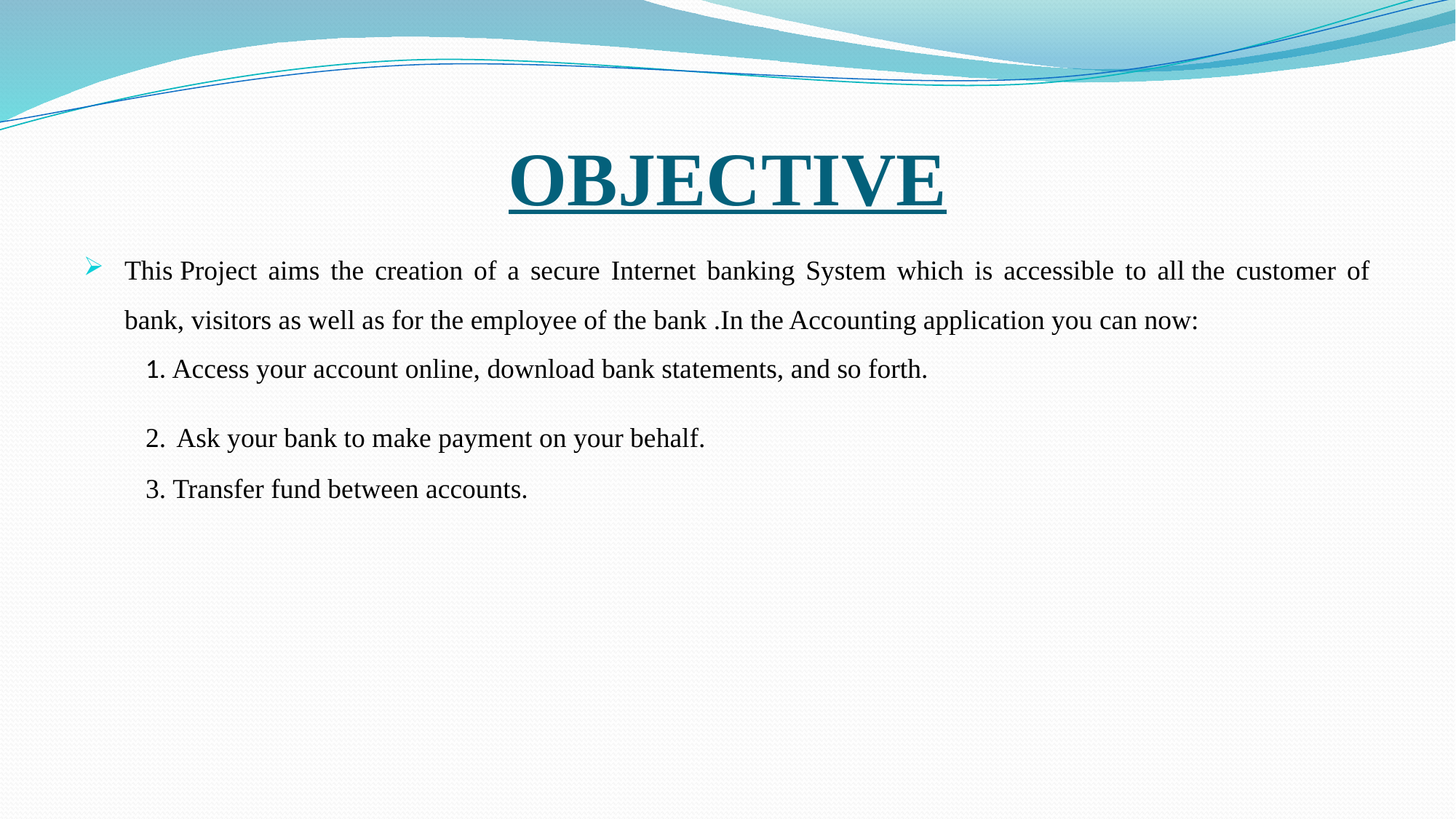

# OBJECTIVE
This Project aims the creation of a secure Internet banking System which is accessible to all the customer of bank, visitors as well as for the employee of the bank .In the Accounting application you can now:
          1. Access your account online, download bank statements, and so forth.
         2. Ask your bank to make payment on your behalf.
         3. Transfer fund between accounts.